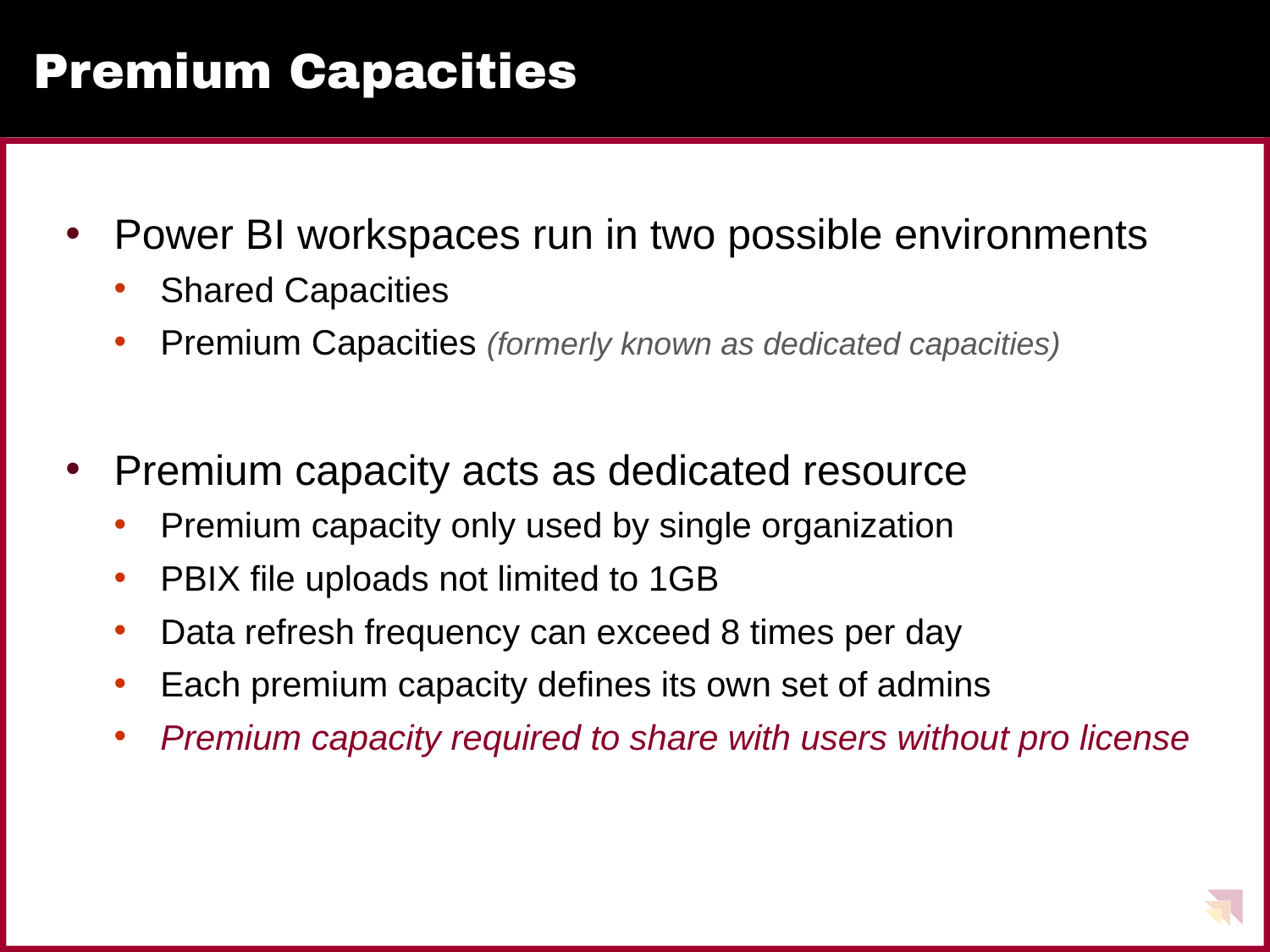

# Premium Capacities
Power BI workspaces run in two possible environments
Shared Capacities
Premium Capacities (formerly known as dedicated capacities)

Premium capacity acts as dedicated resource
Premium capacity only used by single organization
PBIX file uploads not limited to 1GB
Data refresh frequency can exceed 8 times per day
Each premium capacity defines its own set of admins
Premium capacity required to share with users without pro license